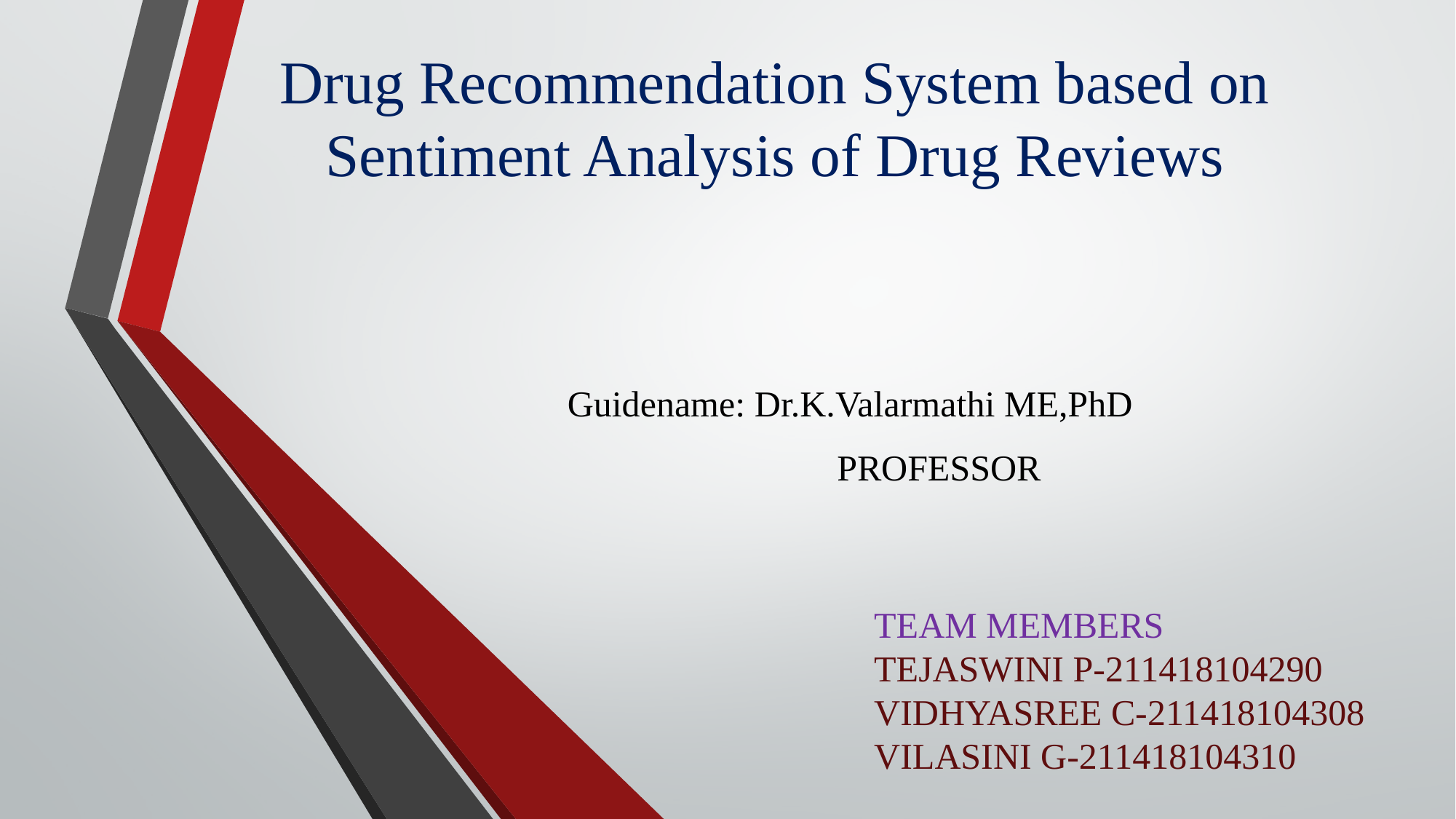

Drug Recommendation System based on Sentiment Analysis of Drug Reviews

                       Guidename: Dr.K.Valarmathi ME,PhD
                                    PROFESSOR

TEAM MEMBERS
TEJASWINI P-211418104290
VIDHYASREE C-211418104308
VILASINI G-211418104310